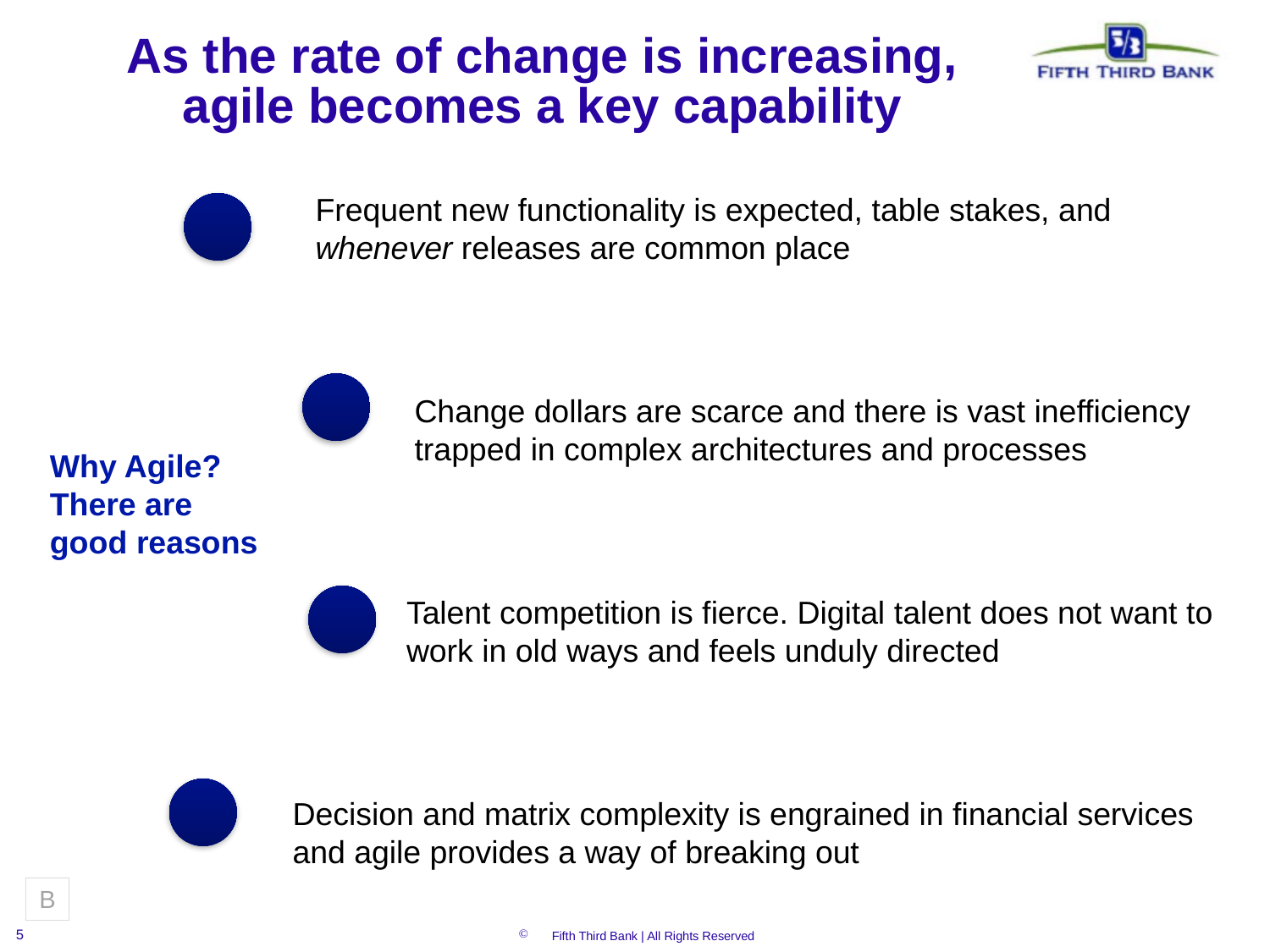

# As the rate of change is increasing, agile becomes a key capability

Frequent new functionality is expected, table stakes, and whenever releases are common place

Change dollars are scarce and there is vast inefficiency trapped in complex architectures and processes

Why Agile? There are good reasons
Talent competition is fierce. Digital talent does not want to work in old ways and feels unduly directed

Decision and matrix complexity is engrained in financial services and agile provides a way of breaking out

B